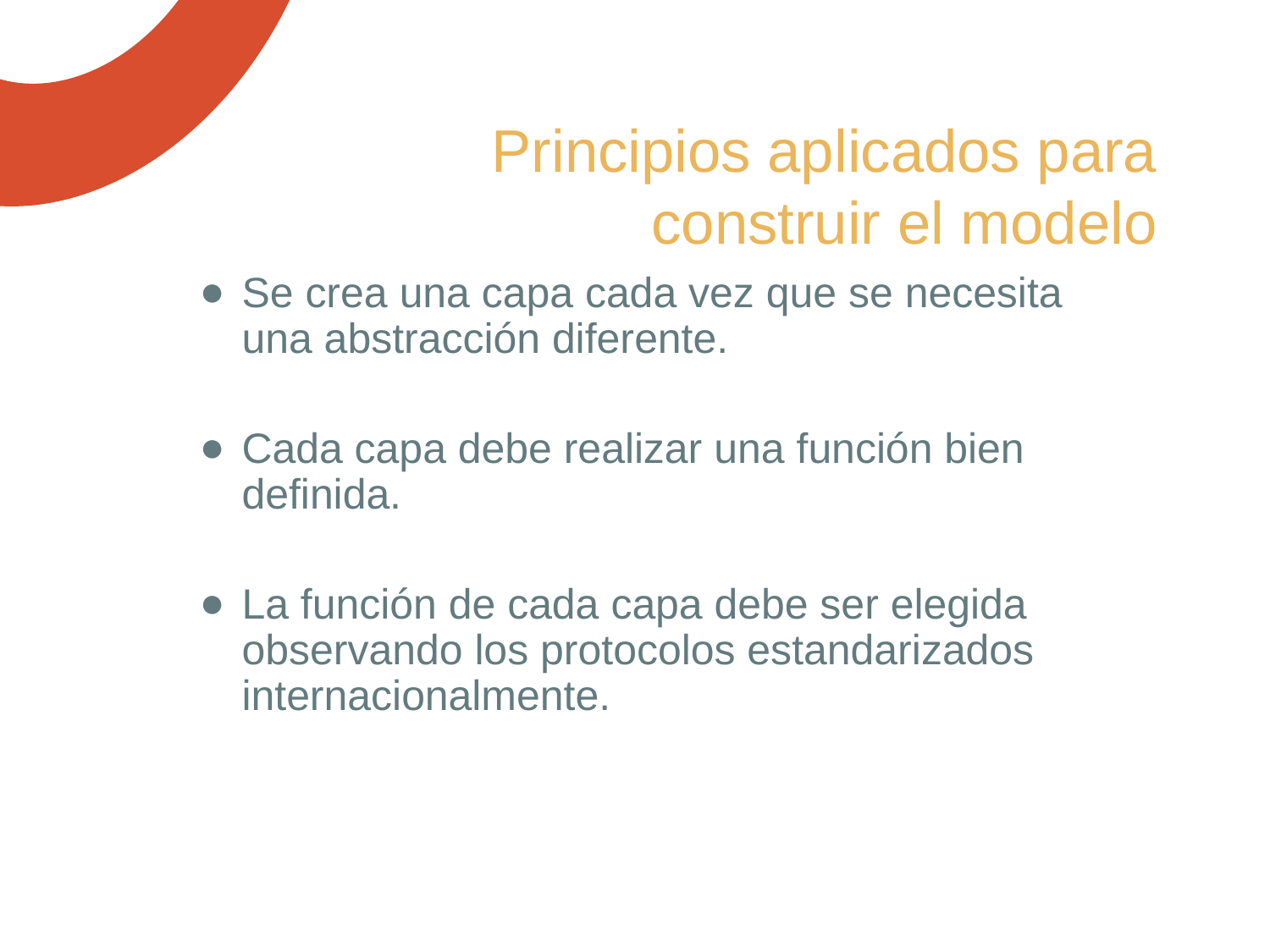

# Principios aplicados para construir el modelo
Se crea una capa cada vez que se necesita una abstracción diferente.

Cada capa debe realizar una función bien definida.

La función de cada capa debe ser elegida observando los protocolos estandarizados internacionalmente.